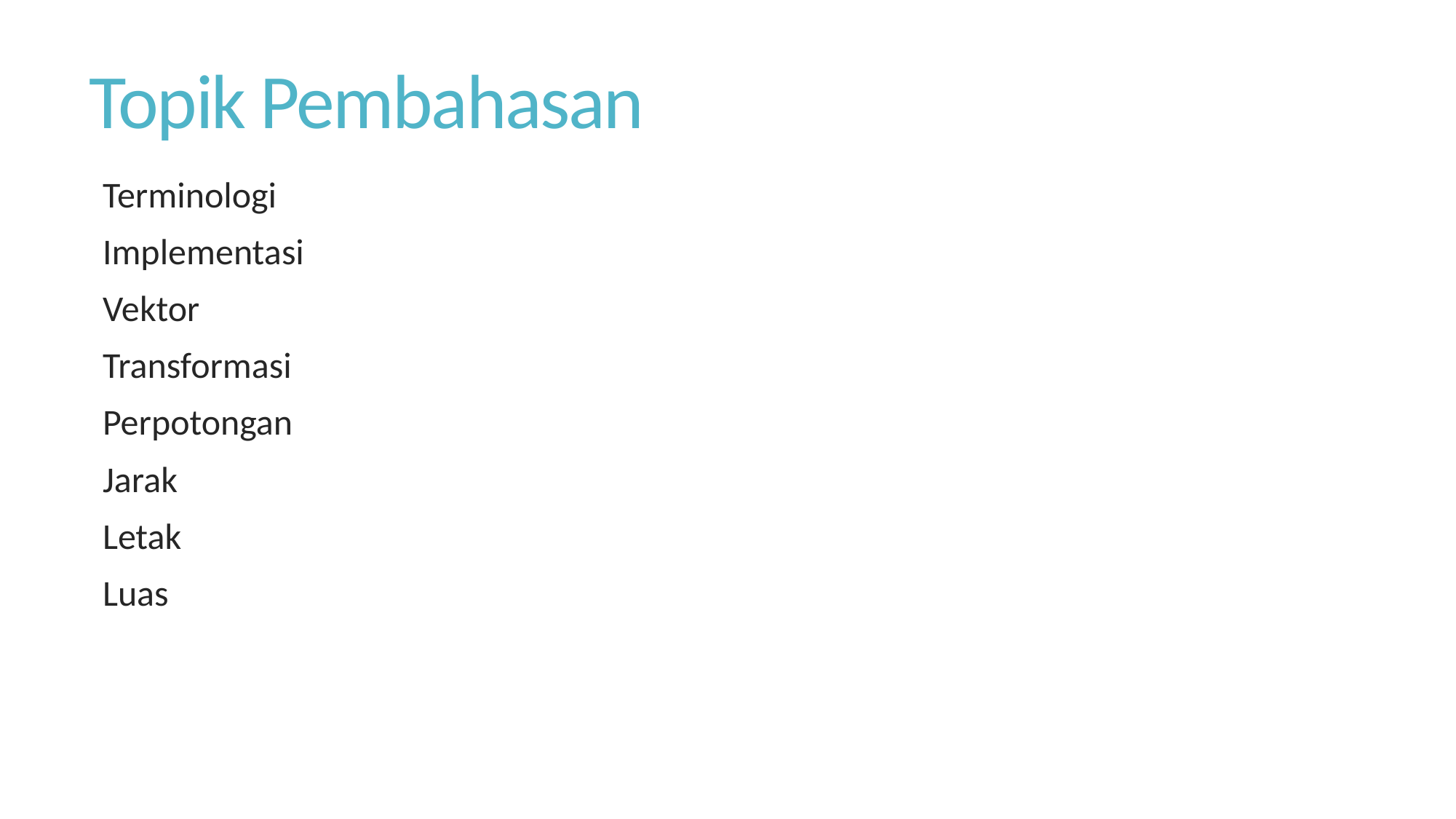

# Topik Pembahasan
Terminologi
Implementasi
Vektor
Transformasi
Perpotongan
Jarak
Letak
Luas